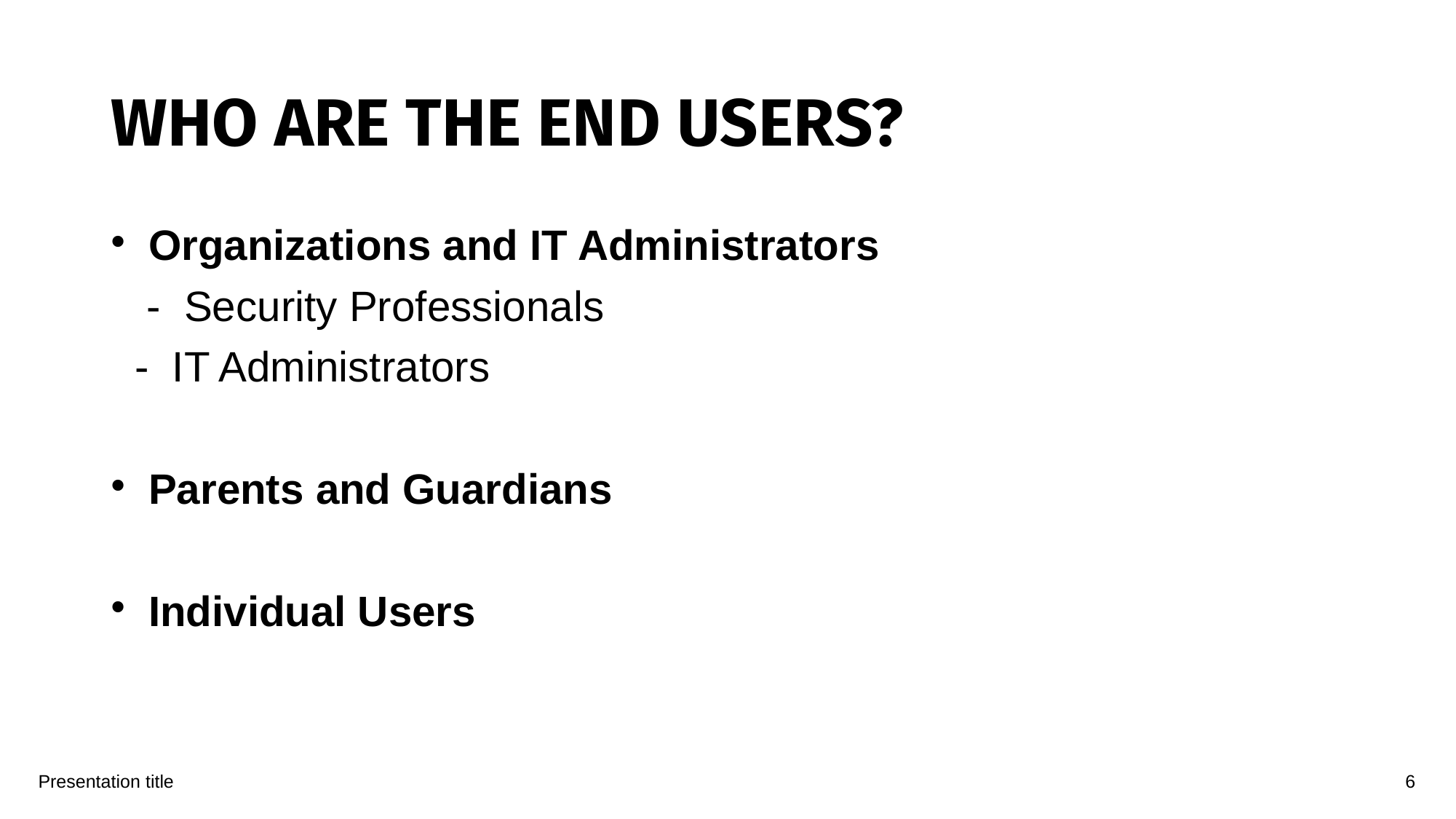

# WHO ARE THE END USERS?
 Organizations and IT Administrators
   -  Security Professionals
  -  IT Administrators

 Parents and Guardians

 Individual Users

Presentation title
6